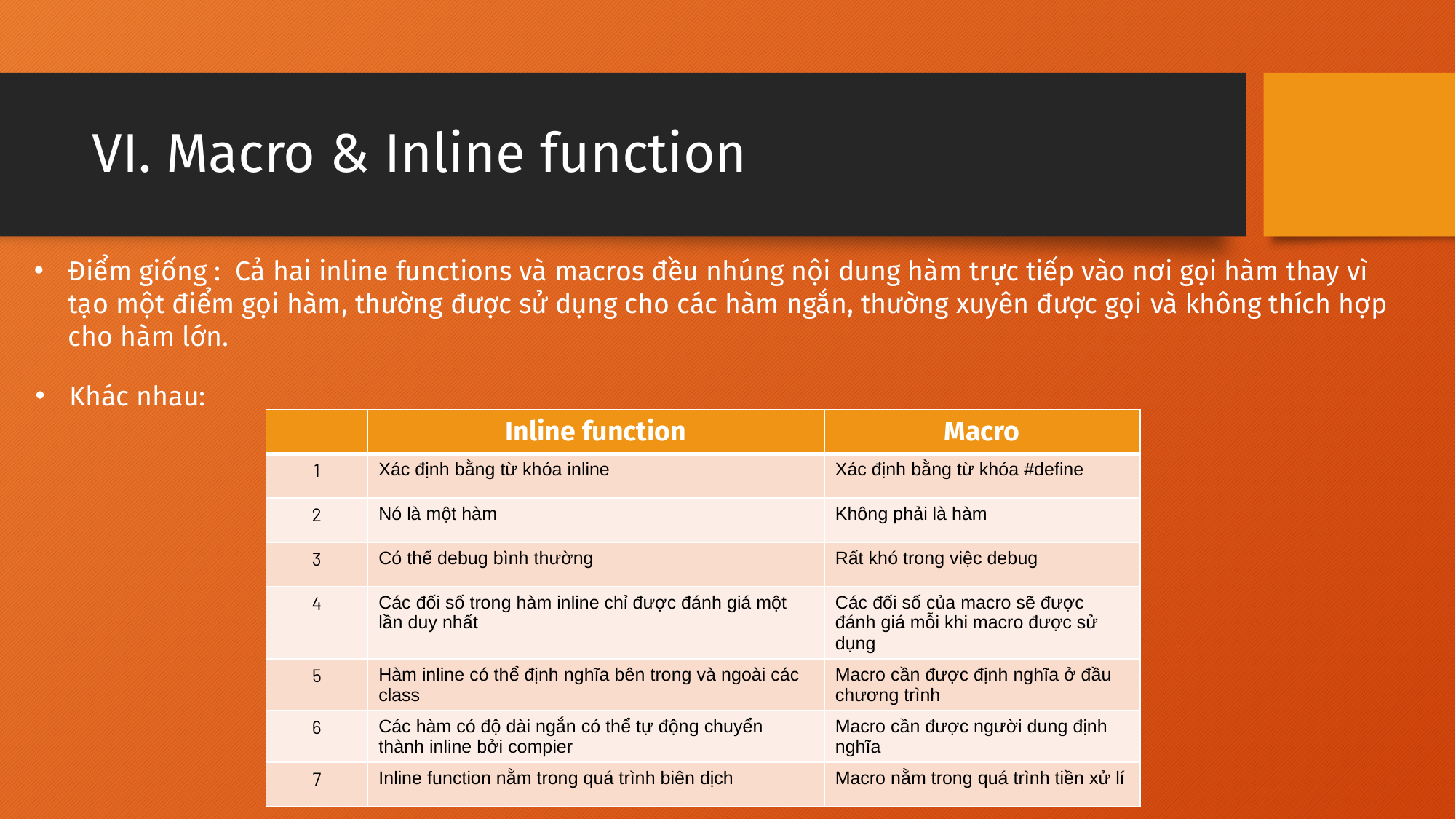

# VI. Macro & Inline function
Điểm giống :  Cả hai inline functions và macros đều nhúng nội dung hàm trực tiếp vào nơi gọi hàm thay vì tạo một điểm gọi hàm, thường được sử dụng cho các hàm ngắn, thường xuyên được gọi và không thích hợp cho hàm lớn.
Khác nhau:
|  | Inline function | Macro |
| --- | --- | --- |
| 1 | Xác định bằng từ khóa inline | Xác định bằng từ khóa #define |
| 2 | Nó là một hàm | Không phải là hàm |
| 3 | Có thể debug bình thường | Rất khó trong việc debug |
| 4 | Các đối số trong hàm inline chỉ được đánh giá một lần duy nhất | Các đối số của macro sẽ được đánh giá mỗi khi macro được sử dụng |
| 5 | Hàm inline có thể định nghĩa bên trong và ngoài các class | Macro cần được định nghĩa ở đầu chương trình |
| 6 | Các hàm có độ dài ngắn có thể tự động chuyển thành inline bởi compier | Macro cần được người dung định nghĩa |
| 7 | Inline function nằm trong quá trình biên dịch | Macro nằm trong quá trình tiền xử lí |